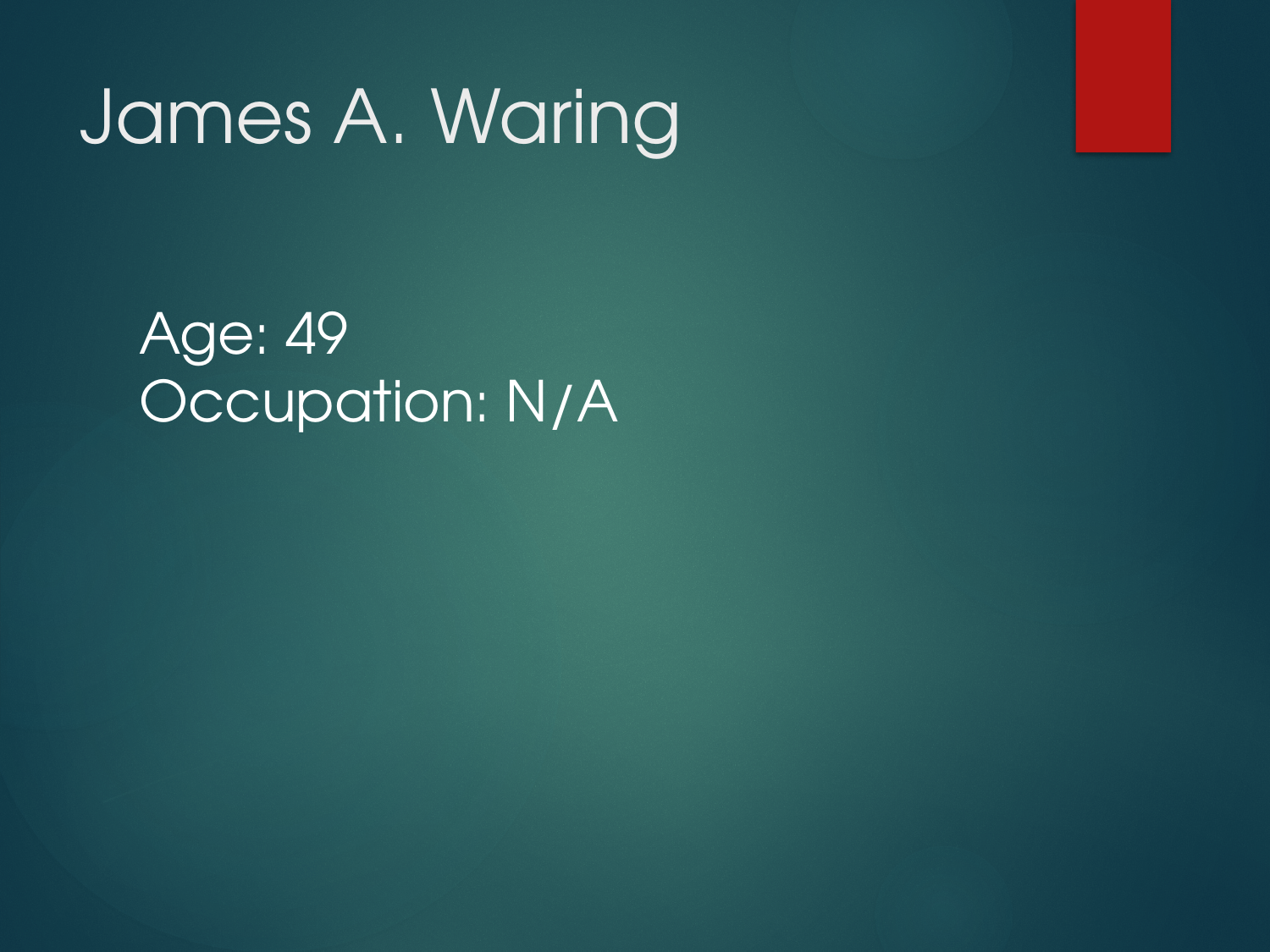

# James A. Waring

Age: 49
Occupation: N/A